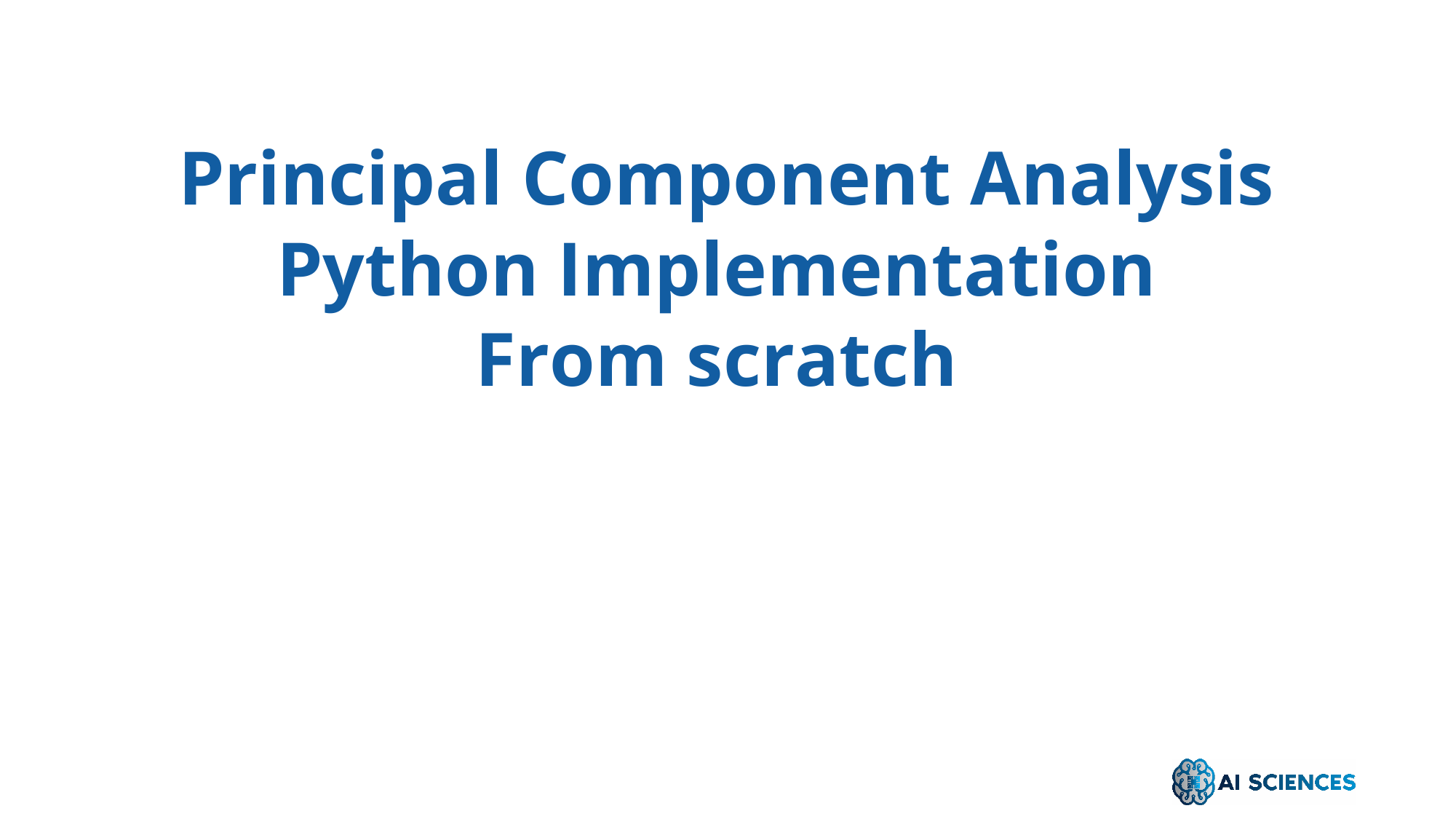

Principal Component Analysis
Python Implementation
From scratch